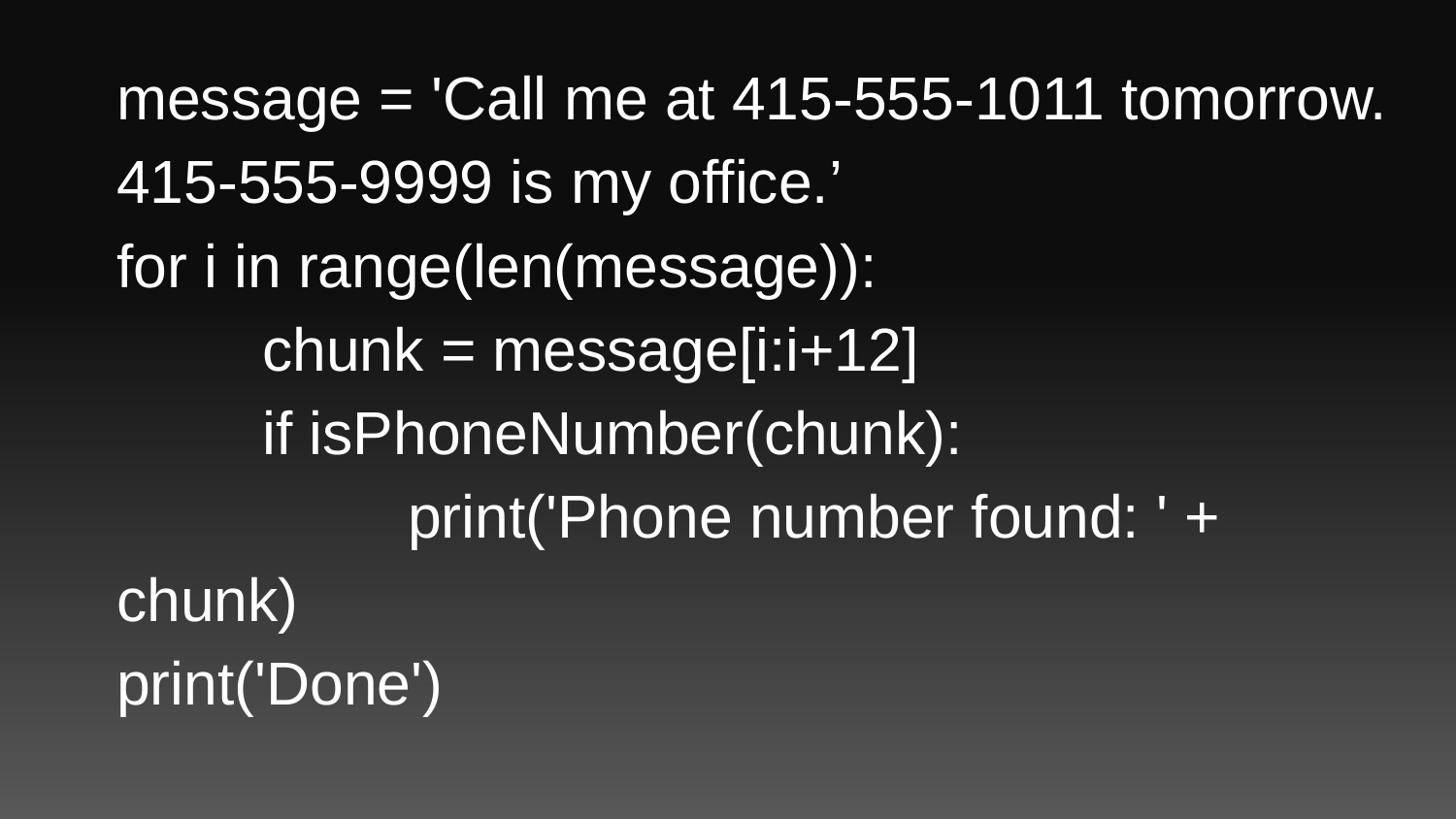

message = 'Call me at 415-555-1011 tomorrow. 415-555-9999 is my office.’
for i in range(len(message)):
	chunk = message[i:i+12]
	if isPhoneNumber(chunk):
		print('Phone number found: ' + chunk)
print('Done')